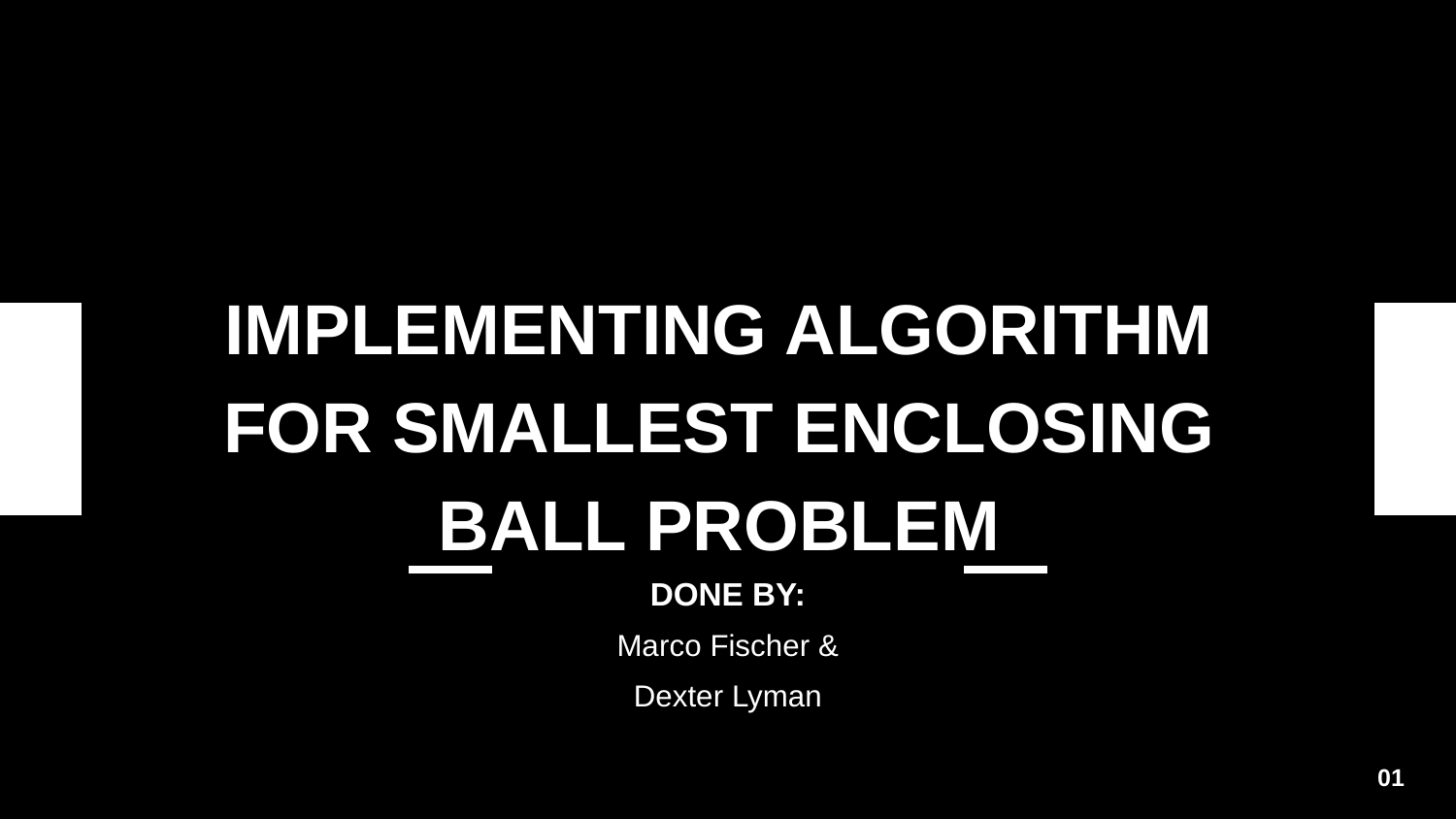

IMPLEMENTING ALGORITHM FOR SMALLEST ENCLOSING BALL PROBLEM

DONE BY:

Marco Fischer & Dexter Lyman
01